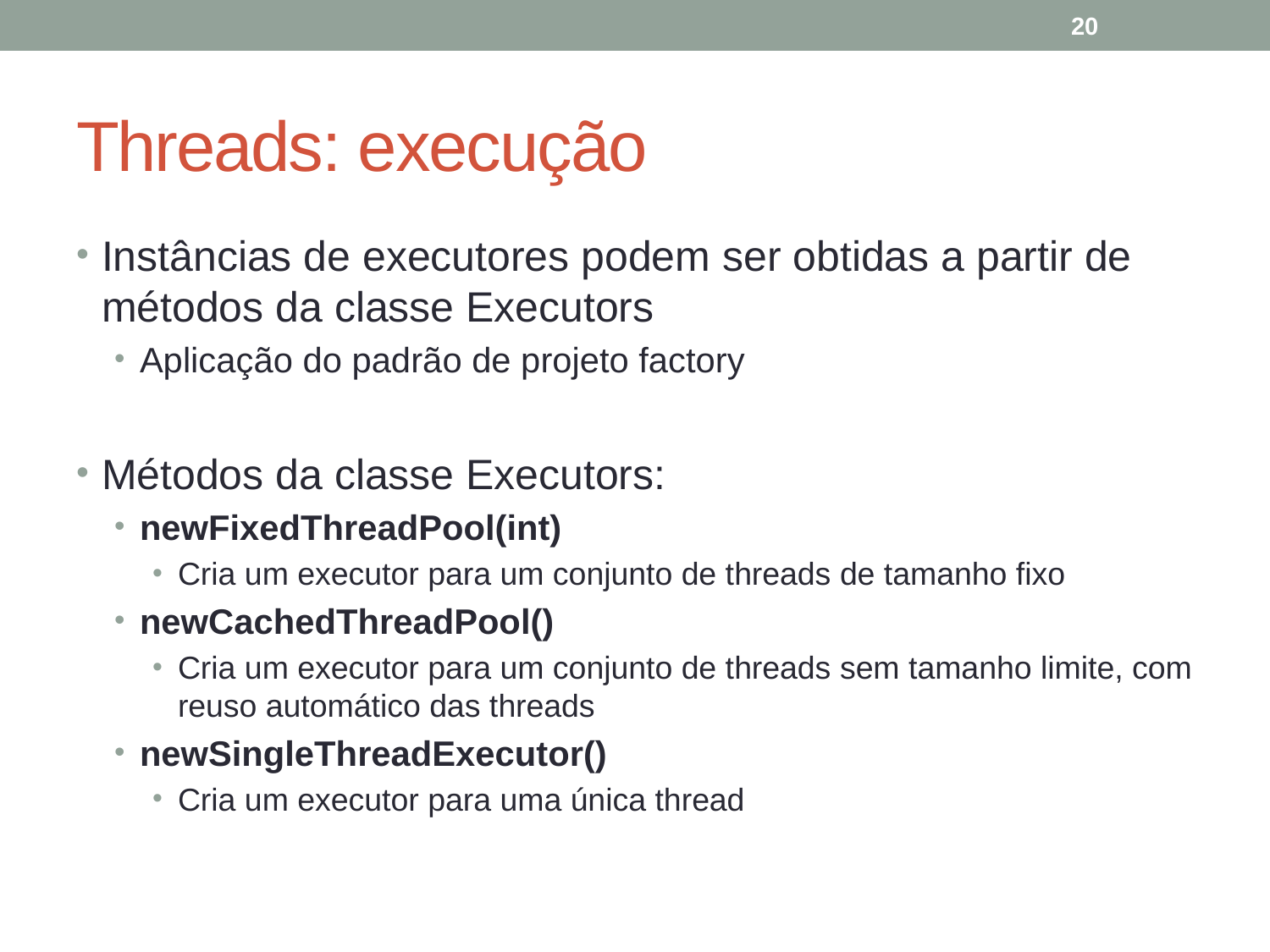

20
# Threads: execução
Instâncias de executores podem ser obtidas a partir de métodos da classe Executors
Aplicação do padrão de projeto factory

Métodos da classe Executors:
newFixedThreadPool(int)
Cria um executor para um conjunto de threads de tamanho fixo
newCachedThreadPool()
Cria um executor para um conjunto de threads sem tamanho limite, com reuso automático das threads
newSingleThreadExecutor()
Cria um executor para uma única thread